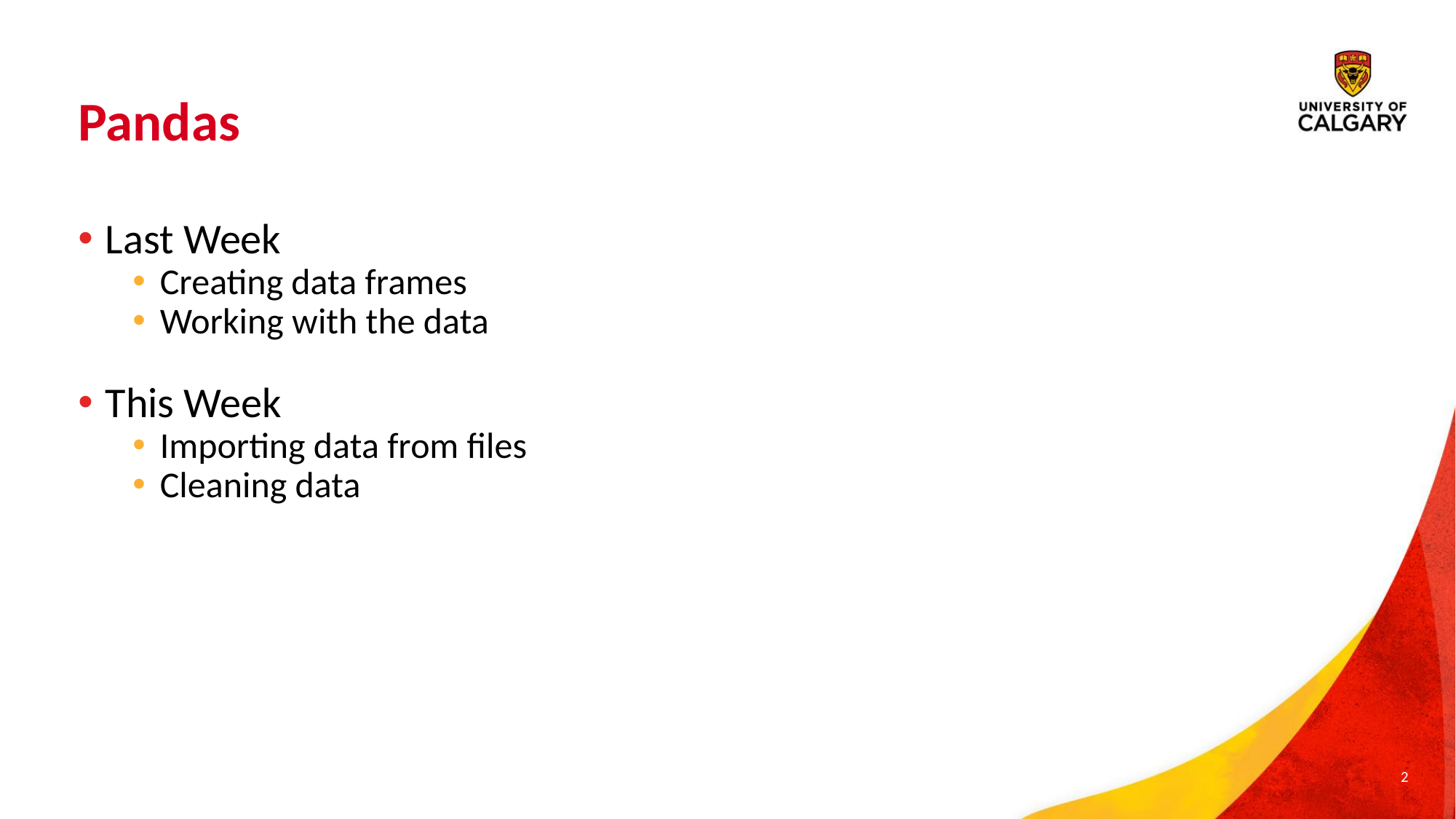

# Pandas
Last Week
Creating data frames
Working with the data

This Week
Importing data from files
Cleaning data
2